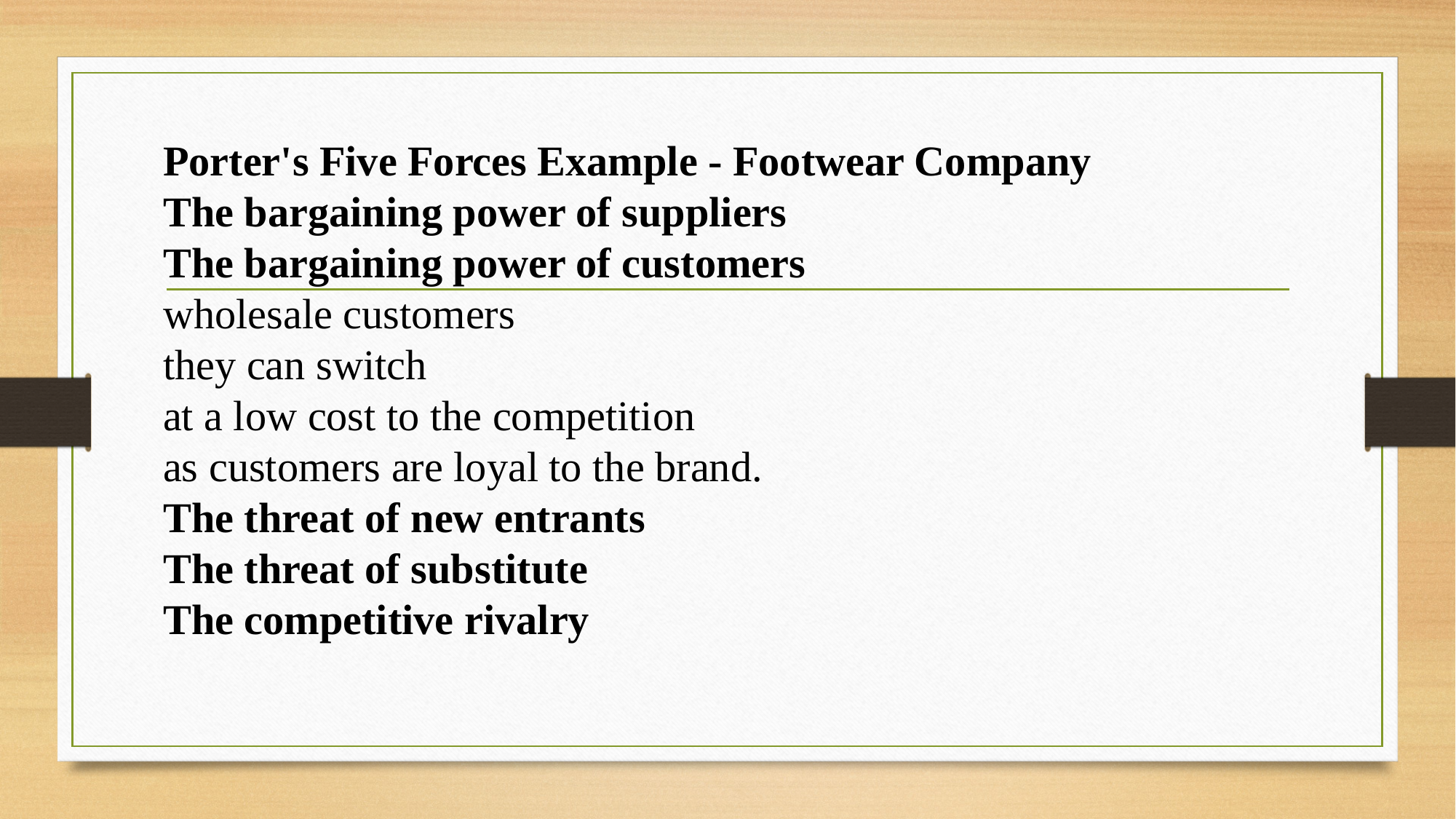

Porter's Five Forces Example - Footwear Company
The bargaining power of suppliers
The bargaining power of customers
wholesale customers
they can switch
at a low cost to the competition
as customers are loyal to the brand.
The threat of new entrants
The threat of substitute
The competitive rivalry